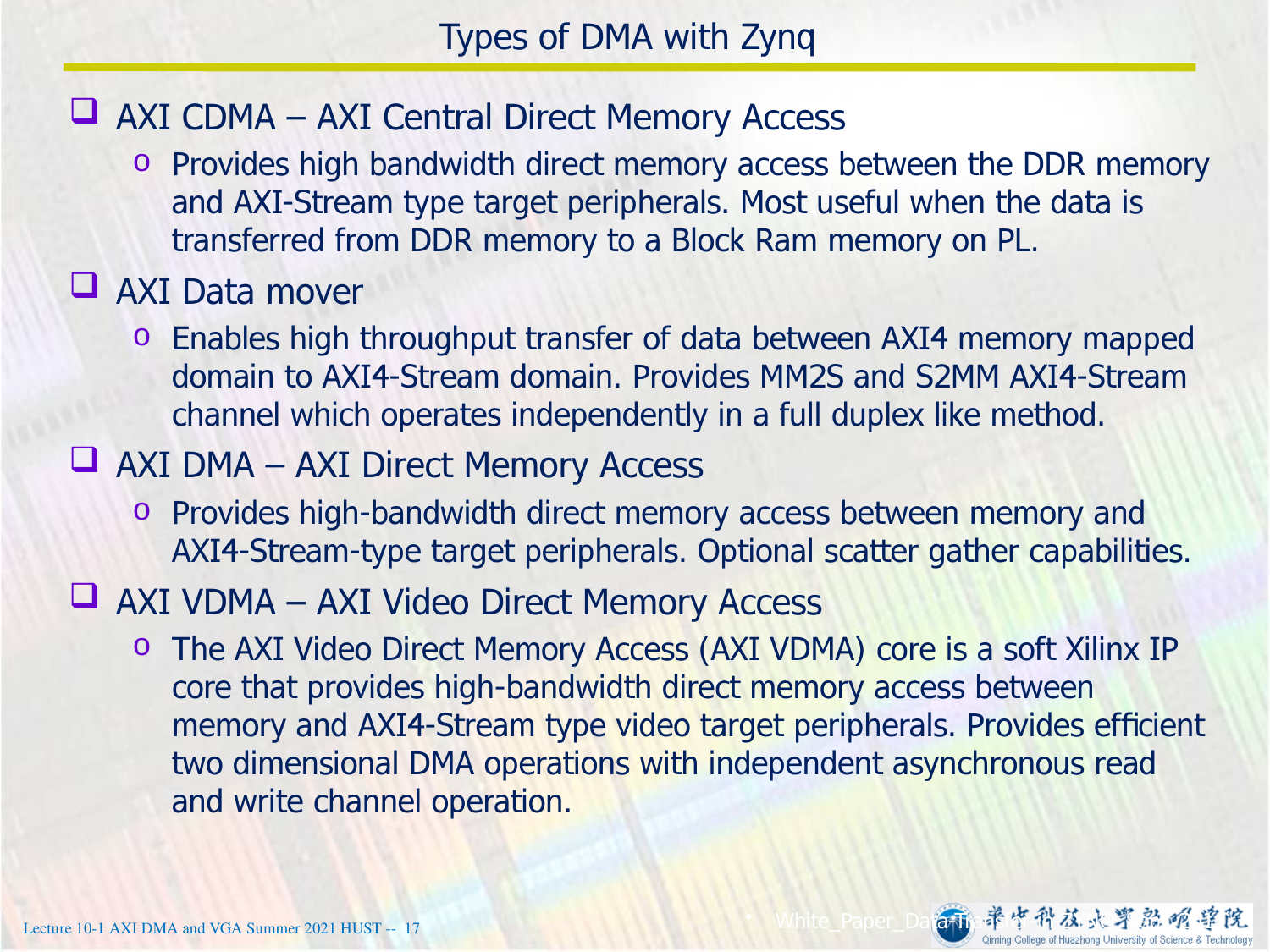

# Types of DMA with Zynq
AXI CDMA – AXI Central Direct Memory Access
Provides high bandwidth direct memory access between the DDR memory and AXI-Stream type target peripherals. Most useful when the data is transferred from DDR memory to a Block Ram memory on PL.
AXI Data mover
Enables high throughput transfer of data between AXI4 memory mapped domain to AXI4-Stream domain. Provides MM2S and S2MM AXI4-Stream channel which operates independently in a full duplex like method.
AXI DMA – AXI Direct Memory Access
Provides high-bandwidth direct memory access between memory and AXI4-Stream-type target peripherals. Optional scatter gather capabilities.
AXI VDMA – AXI Video Direct Memory Access
The AXI Video Direct Memory Access (AXI VDMA) core is a soft Xilinx IP core that provides high-bandwidth direct memory access between memory and AXI4-Stream type video target peripherals. Provides efficient two dimensional DMA operations with independent asynchronous read and write channel operation.
White_Paper_Data-Transfer-in-ZYNQ_Sept_2014